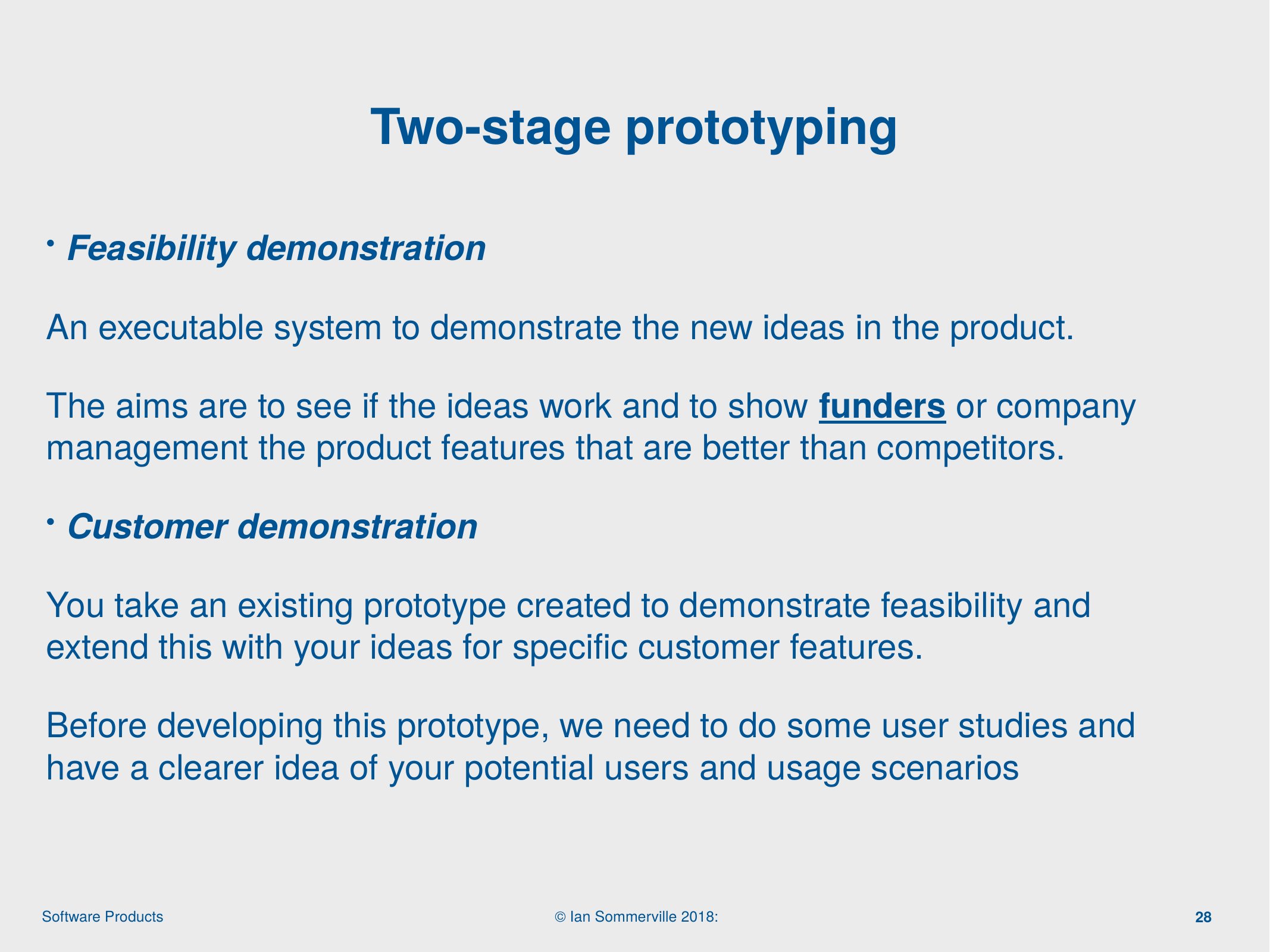

# Two-stage prototyping
Feasibility demonstration
An executable system to demonstrate the new ideas in the product.
The aims are to see if the ideas work and to show funders or company management the product features that are better than competitors.
Customer demonstration
You take an existing prototype created to demonstrate feasibility and extend this with your ideas for specific customer features.
Before developing this prototype, we need to do some user studies and have a clearer idea of your potential users and usage scenarios
28